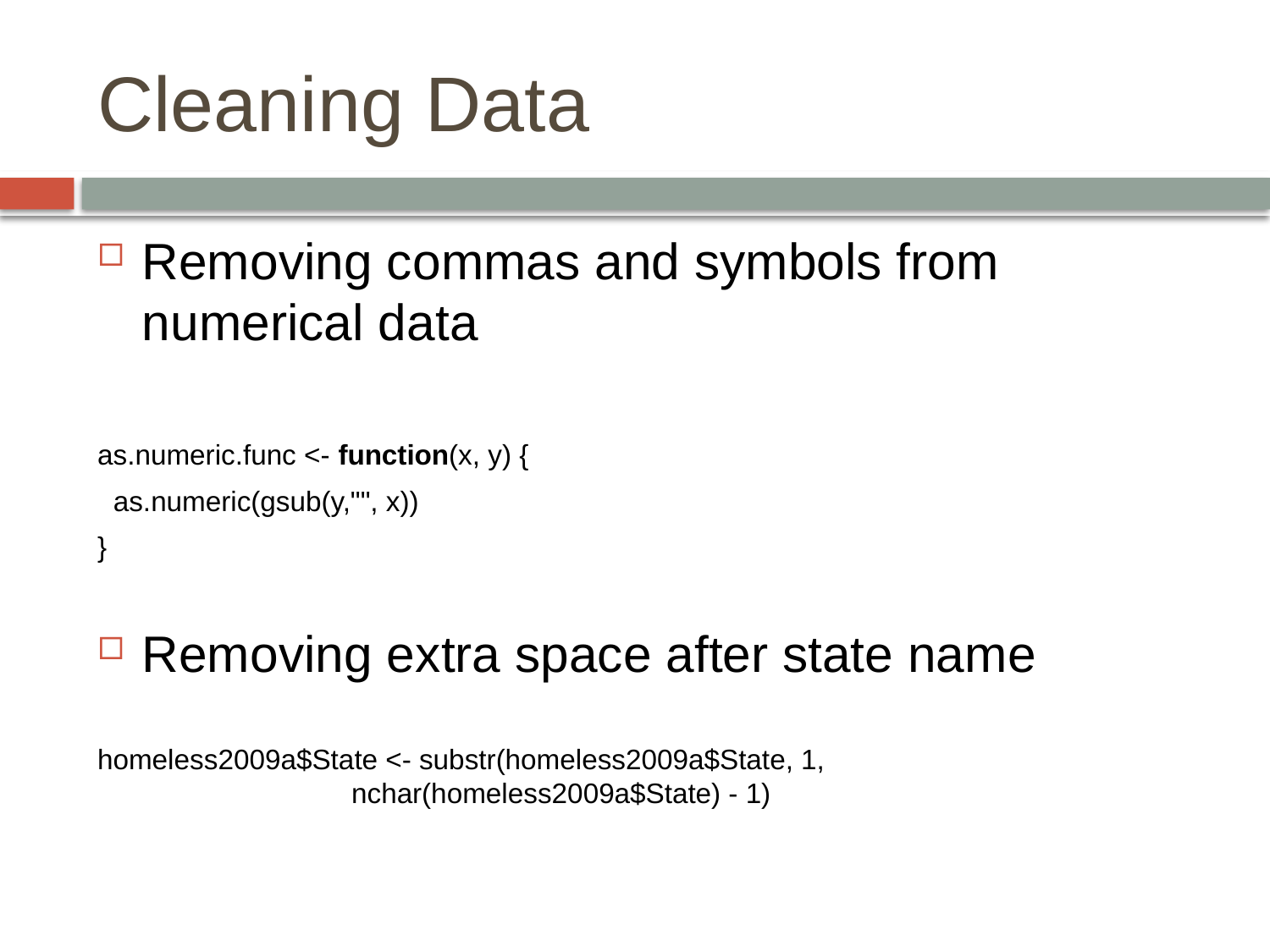

# Cleaning Data
Removing commas and symbols from numerical data

as.numeric.func <- function(x, y) {
  as.numeric(gsub(y,"", x))
}

Removing extra space after state name

homeless2009a$State <- substr(homeless2009a$State, 1, 					nchar(homeless2009a$State) - 1)